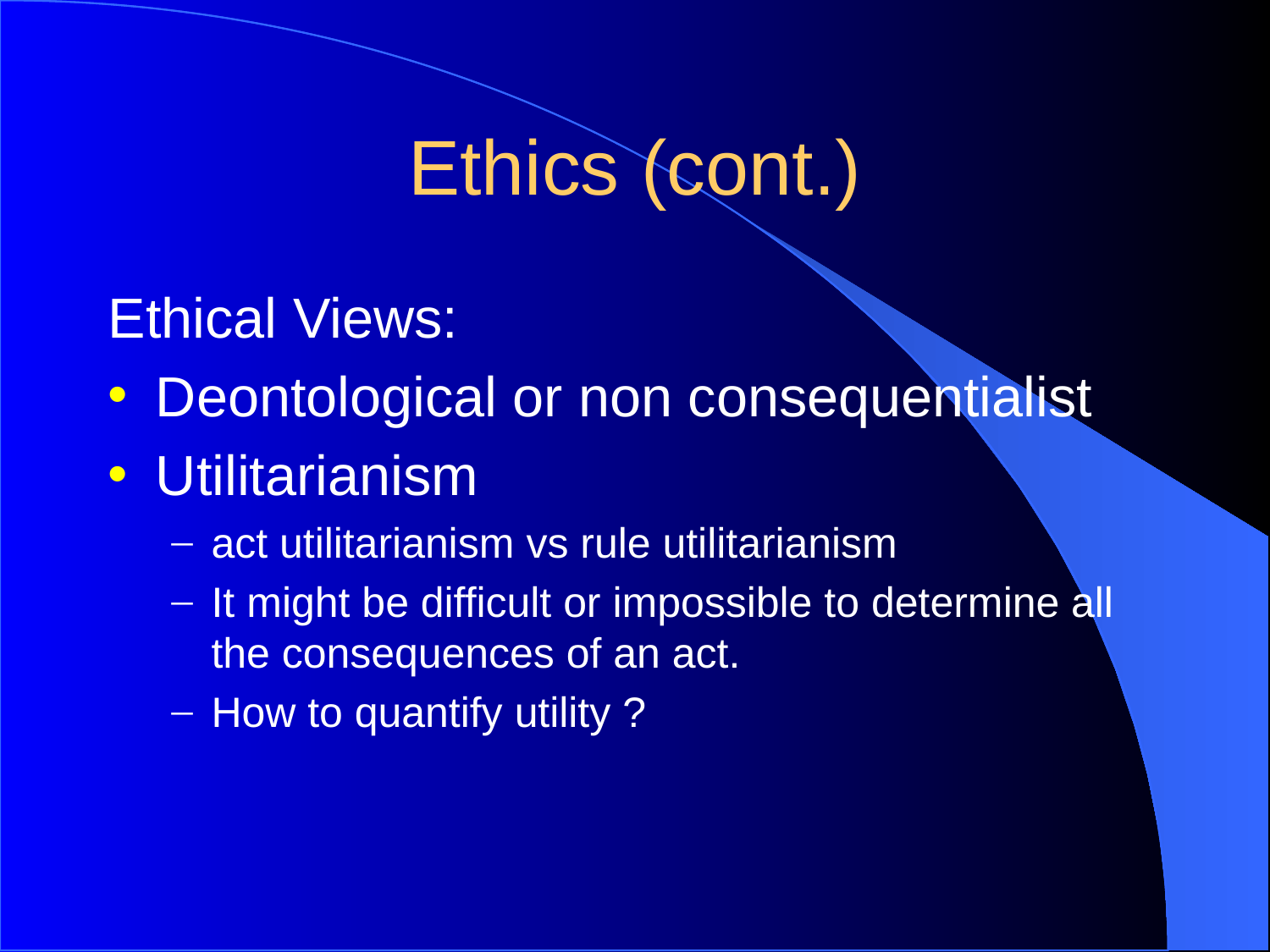

# Ethics (cont.)
Ethical Views:
Deontological or non consequentialist
Utilitarianism
act utilitarianism vs rule utilitarianism
It might be difficult or impossible to determine all the consequences of an act.
How to quantify utility ?